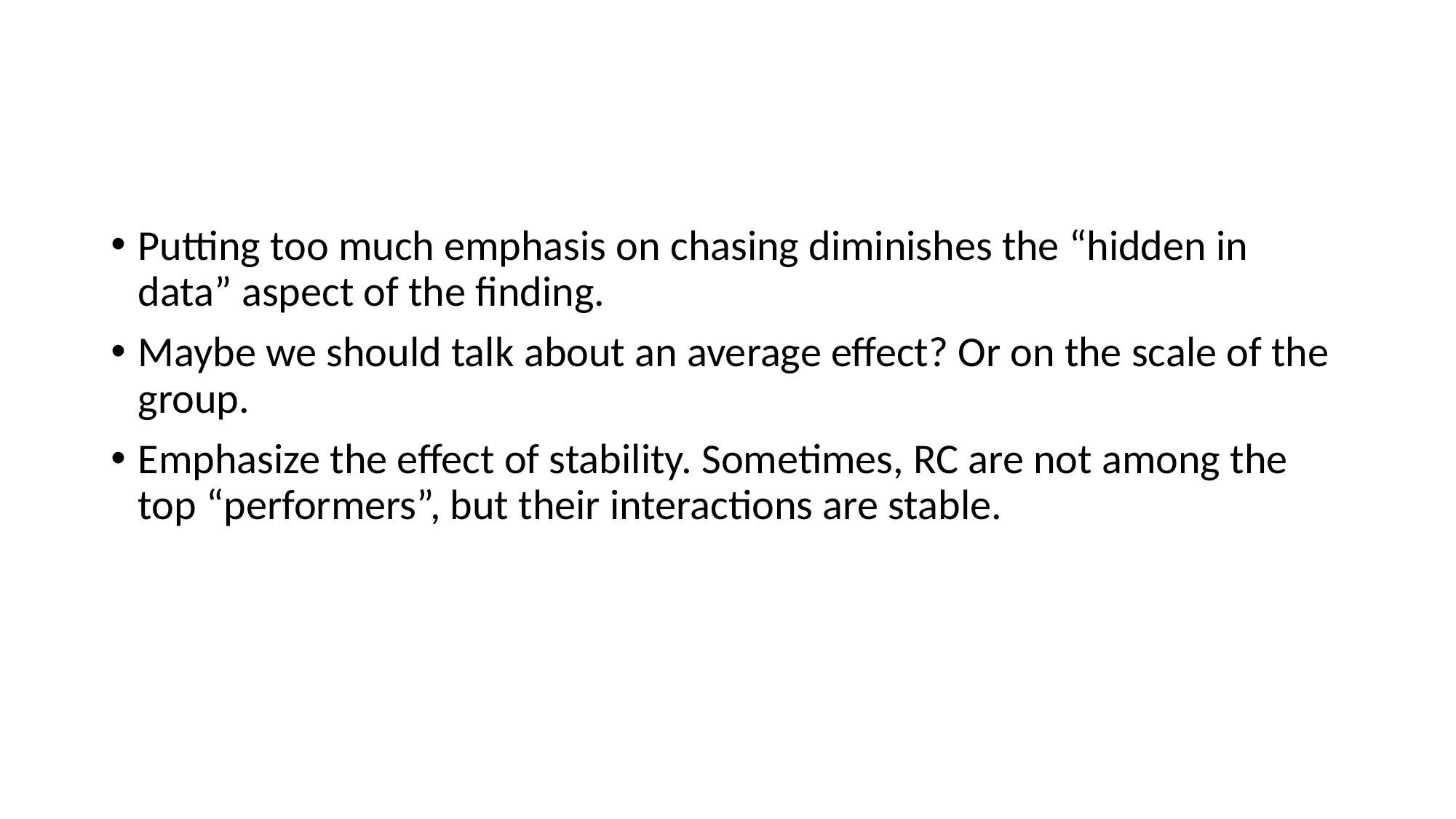

#
Putting too much emphasis on chasing diminishes the “hidden in data” aspect of the finding.
Maybe we should talk about an average effect? Or on the scale of the group.
Emphasize the effect of stability. Sometimes, RC are not among the top “performers”, but their interactions are stable.